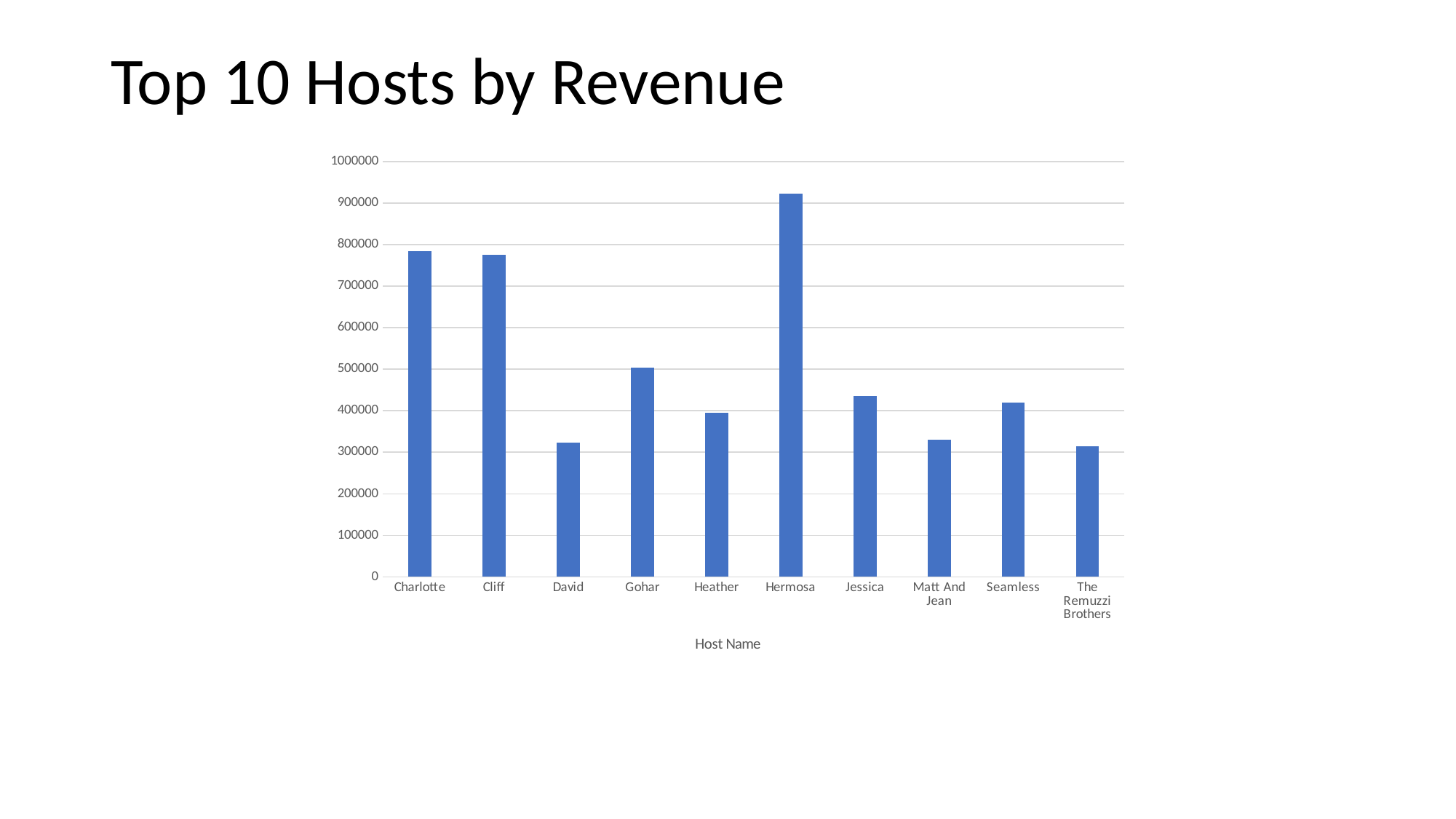

# Top 10 Hosts by Revenue

### Chart

| Category | Total revenue |
|---|---|
| Charlotte | 784536.0 |
| Cliff | 776106.0 |
| David | 323326.0 |
| Gohar | 504630.0 |
| Heather | 394424.0 |
| Hermosa | 923036.0 |
| Jessica | 435046.0 |
| Matt And Jean | 329850.0 |
| Seamless | 419822.0 |
| The Remuzzi Brothers | 314932.0 |